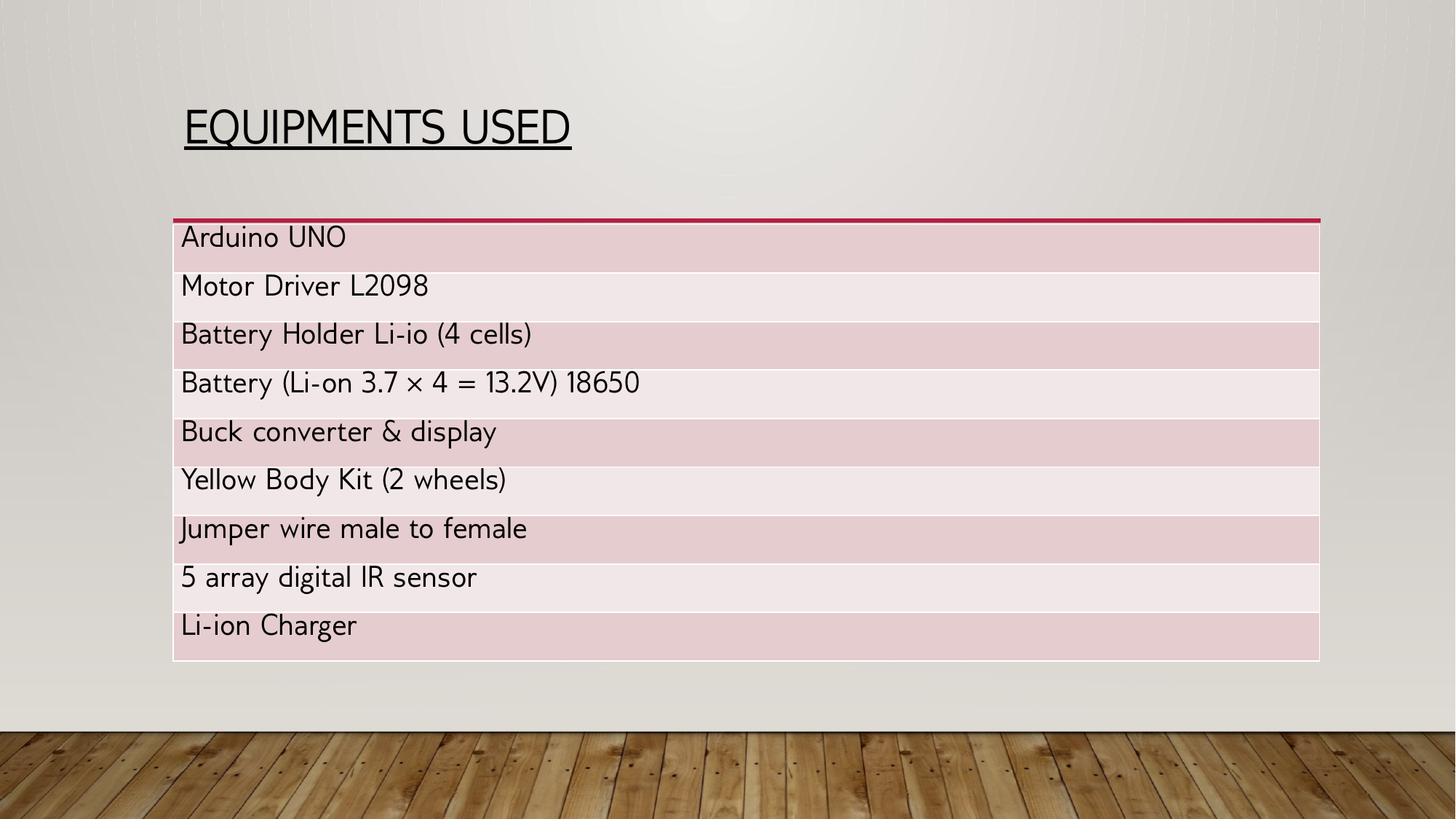

# Equipments used
| Arduino UNO |
| --- |
| Motor Driver L2098 |
| Battery Holder Li-io (4 cells) |
| Battery (Li-on 3.7 × 4 = 13.2V) 18650 |
| Buck converter & display |
| Yellow Body Kit (2 wheels) |
| Jumper wire male to female |
| 5 array digital IR sensor |
| Li-ion Charger |